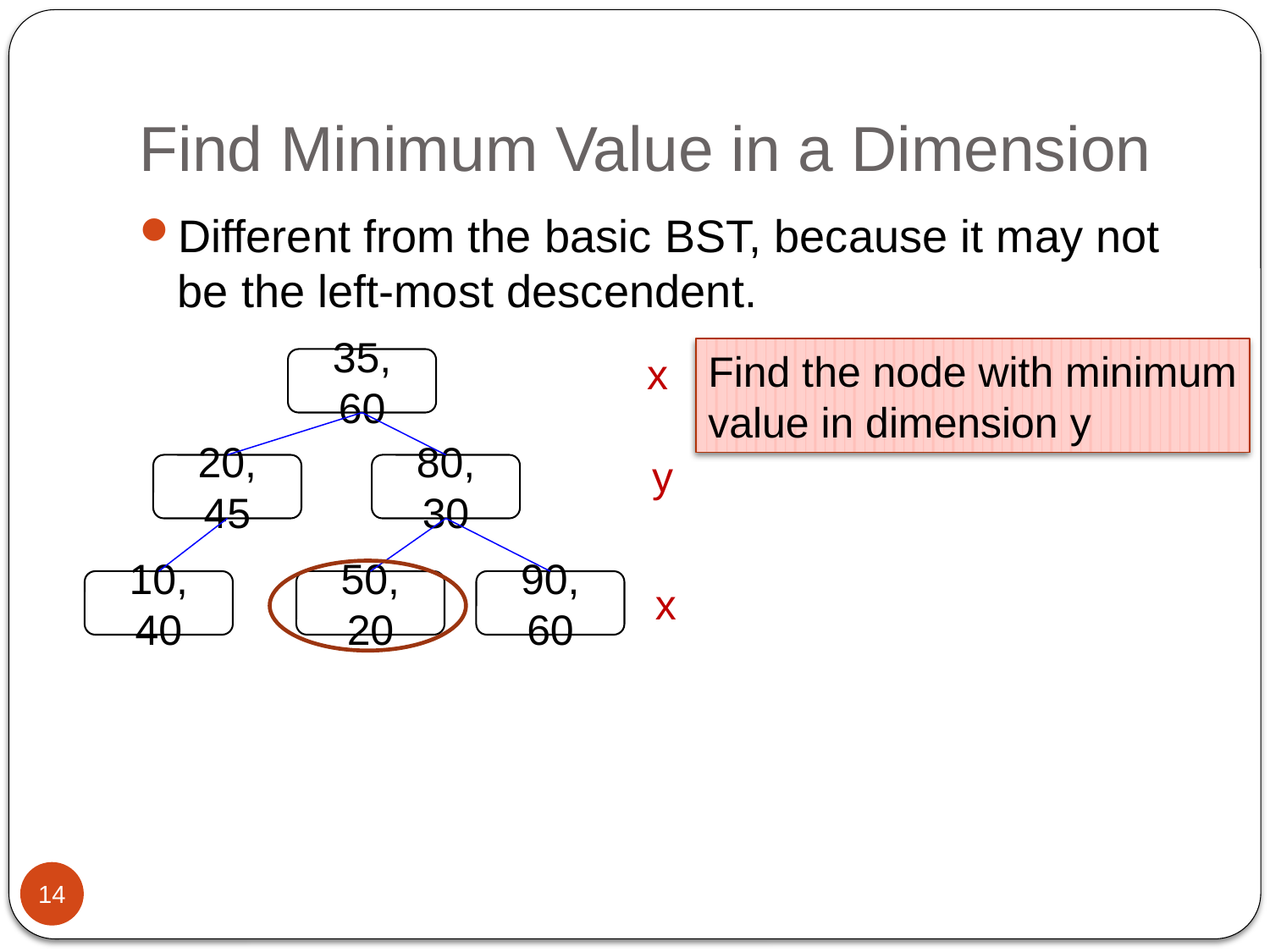

# Find Minimum Value in a Dimension
Different from the basic BST, because it may not be the left-most descendent.

Find the node with minimum
value in dimension y
x
35, 60
20, 45
80, 30
10, 40
50, 20
90, 60
y
x

14